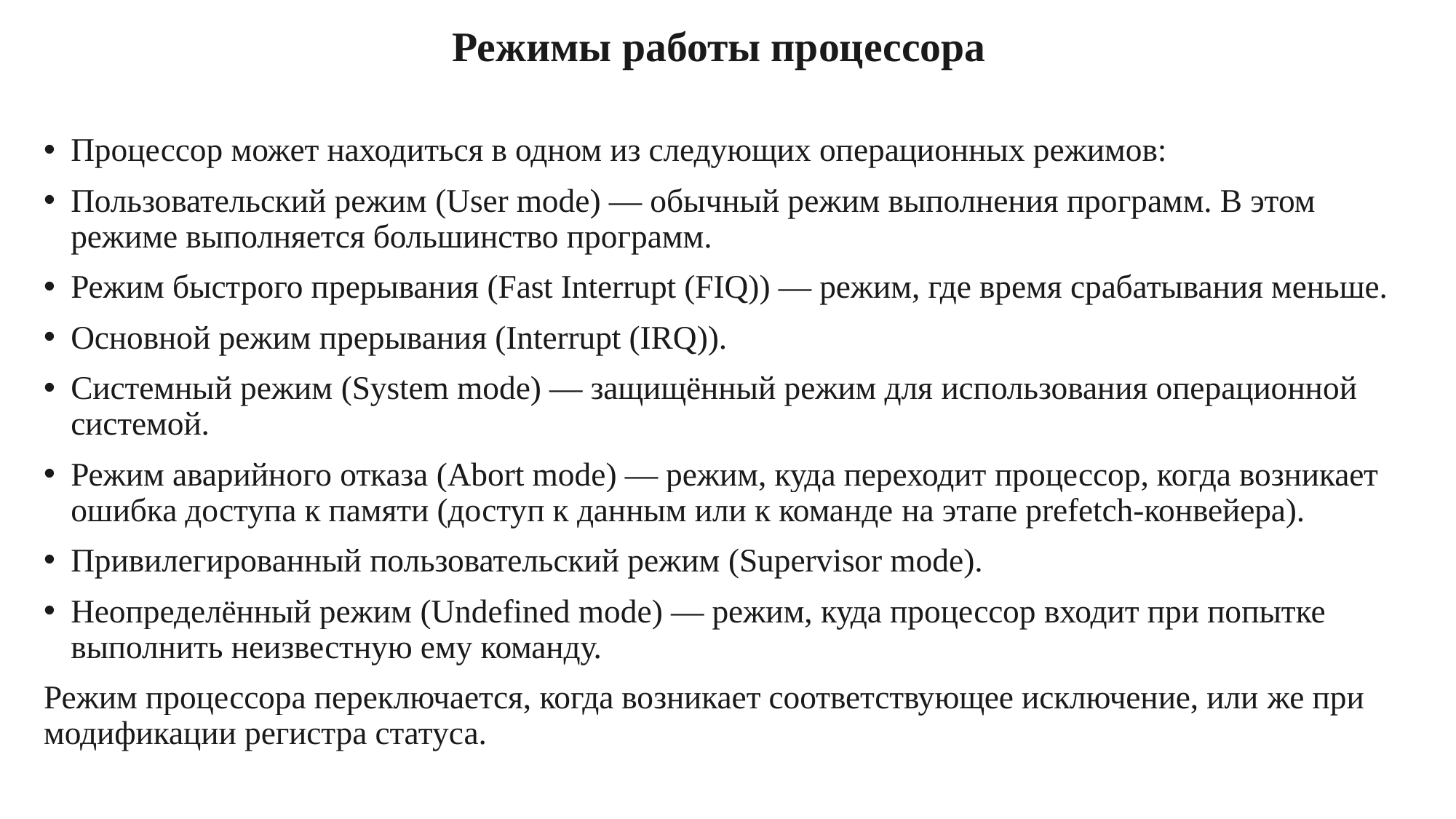

Режимы работы процессора

Процессор может находиться в одном из следующих операционных режимов:
Пользовательский режим (User mode) — обычный режим выполнения программ. В этом режиме выполняется большинство программ.
Режим быстрого прерывания (Fast Interrupt (FIQ)) — режим, где время срабатывания меньше.
Основной режим прерывания (Interrupt (IRQ)).
Системный режим (System mode) — защищённый режим для использования операционной системой.
Режим аварийного отказа (Abort mode) — режим, куда переходит процессор, когда возникает ошибка доступа к памяти (доступ к данным или к команде на этапе prefetch-конвейера).
Привилегированный пользовательский режим (Supervisor mode).
Неопределённый режим (Undefined mode) — режим, куда процессор входит при попытке выполнить неизвестную ему команду.
Режим процессора переключается, когда возникает соответствующее исключение, или же при модификации регистра статуса.